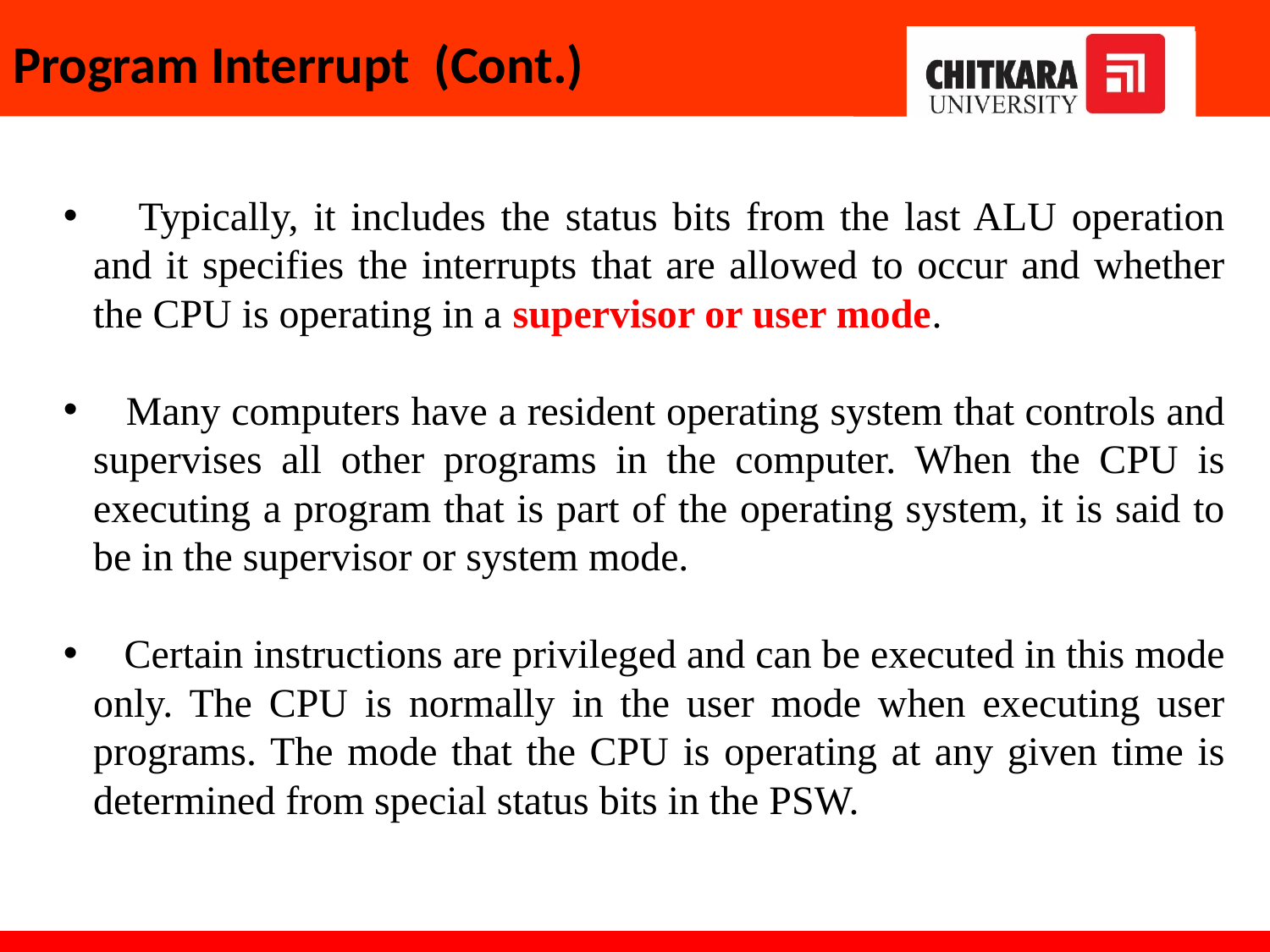

# Program Interrupt  (Cont.)
   Typically, it includes the status bits from the last ALU operation and it specifies the interrupts that are allowed to occur and whether the CPU is operating in a supervisor or user mode.

   Many computers have a resident operating system that controls and supervises all other programs in the computer. When the CPU is executing a program that is part of the operating system, it is said to be in the supervisor or system mode.

   Certain instructions are privileged and can be executed in this mode only. The CPU is normally in the user mode when executing user programs. The mode that the CPU is operating at any given time is determined from special status bits in the PSW.